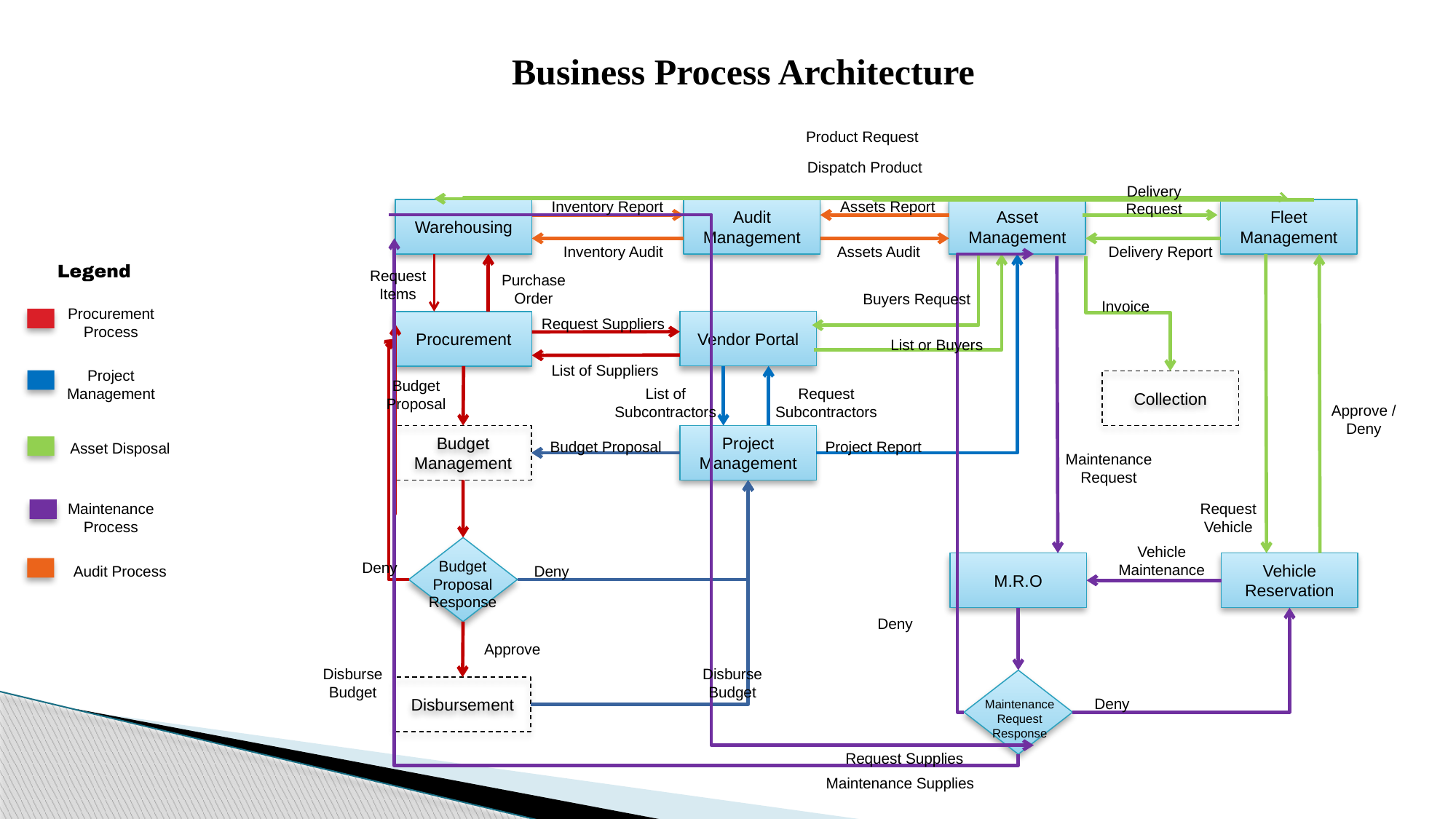

Business Process Architecture
Product Request
Dispatch Product
Delivery Request
Inventory Report
Assets Report
Warehousing
Audit Management
Asset Management
Fleet Management
Inventory Audit
Assets Audit
Delivery Report
Legend
Request Items
Purchase Order
Buyers Request
Invoice
Procurement Process
Request Suppliers

Vendor Portal
Procurement
List or Buyers
List of Suppliers
Project Management

Budget Proposal
Collection
List of Subcontractors
Request Subcontractors
Approve / Deny
Budget Management
Project Management
Budget Proposal
Project Report
Asset Disposal

Maintenance Request
Request Vehicle
Maintenance Process

Vehicle Maintenance

Budget Proposal Response
Deny
M.R.O
Vehicle Reservation
Deny
Audit Process

Deny
Approve
Disburse Budget
Disburse Budget

Maintenance Request Response
Disbursement
Deny
Request Supplies
Maintenance Supplies